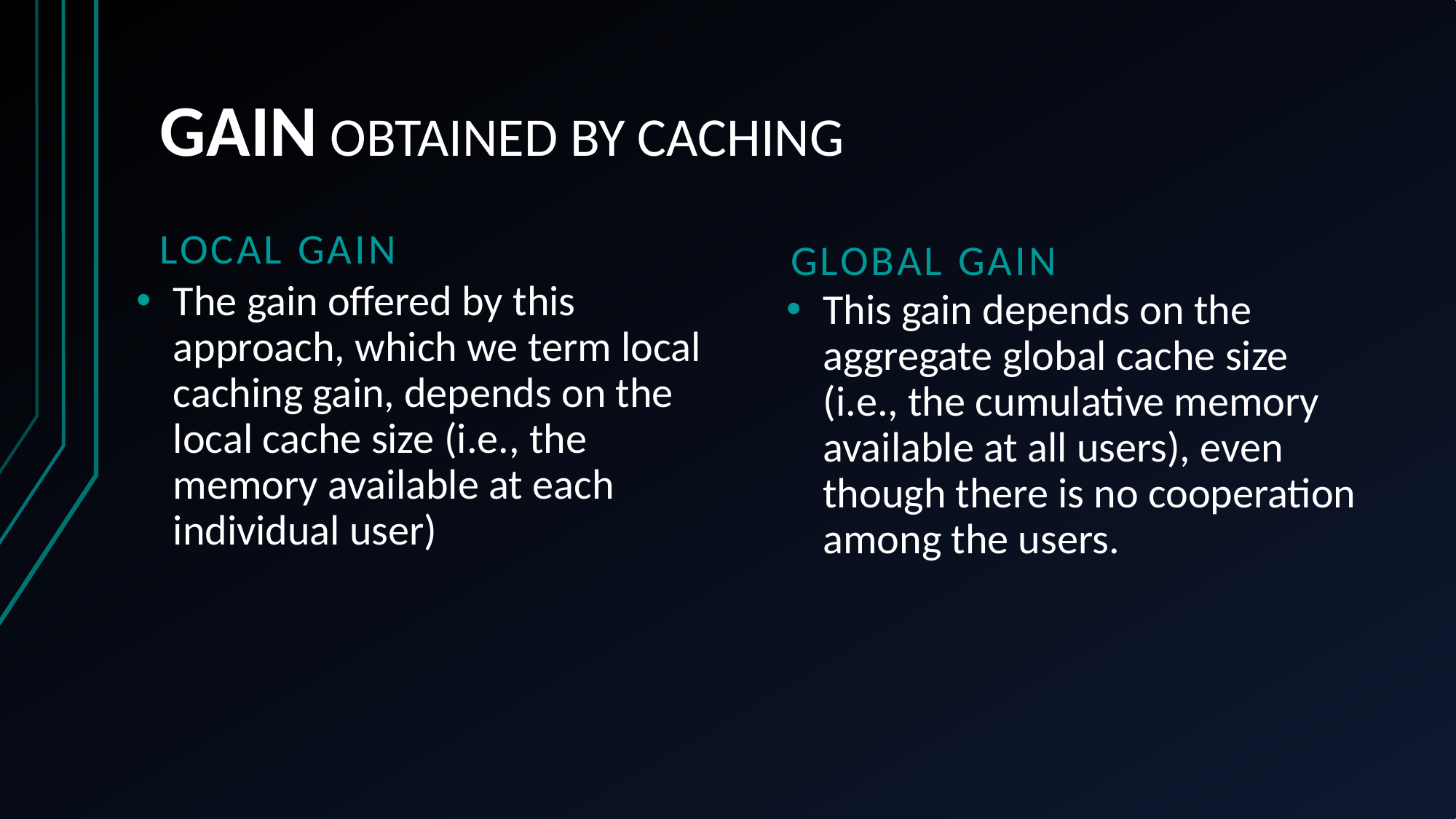

# GAIN OBTAINED BY CACHING
Global gain
Local gain
The gain offered by this approach, which we term local caching gain, depends on the local cache size (i.e., the memory available at each individual user)
This gain depends on the aggregate global cache size (i.e., the cumulative memory available at all users), even though there is no cooperation among the users.